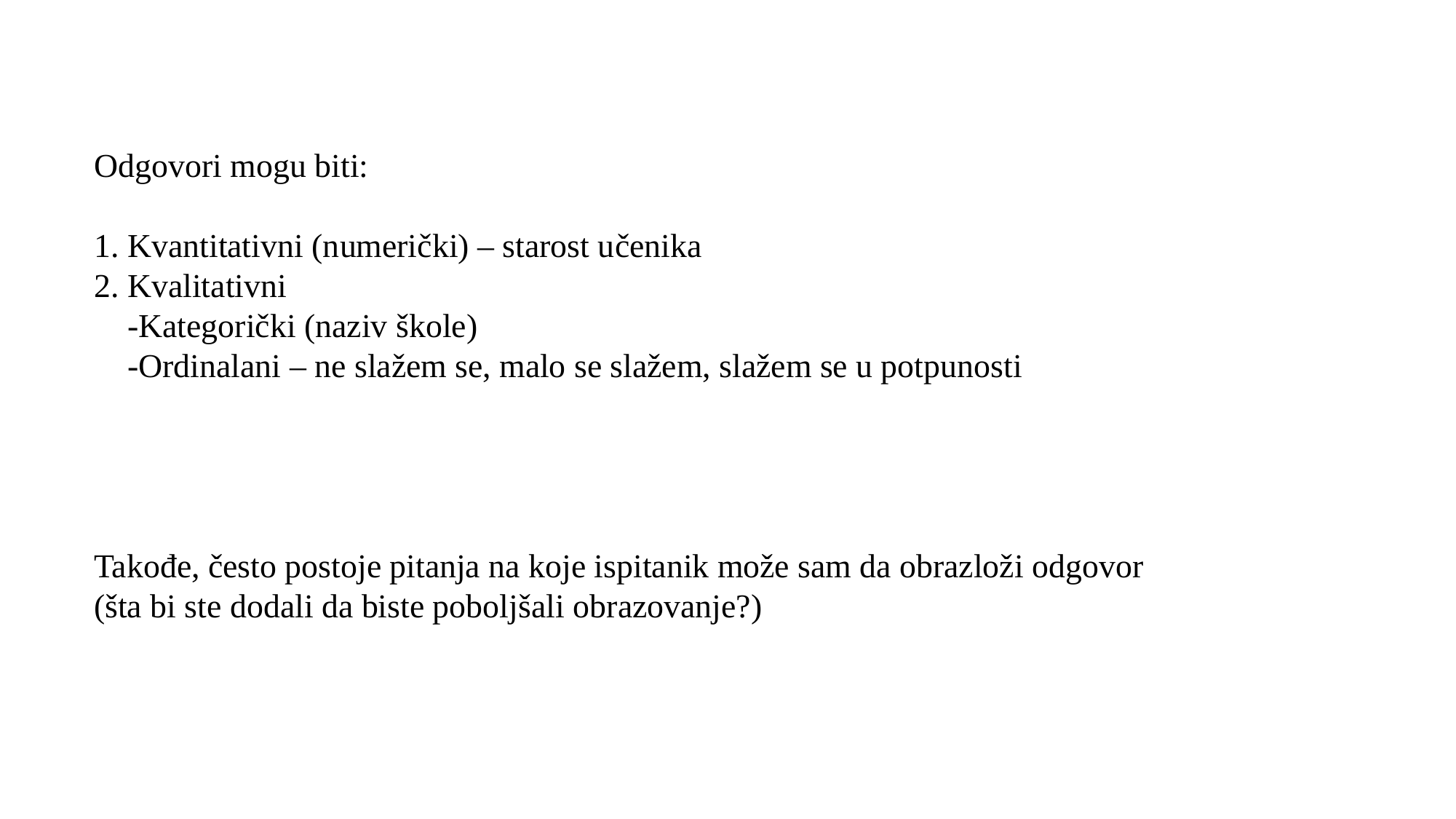

Odgovori mogu biti:

1. Kvantitativni (numerički) – starost učenika
2. Kvalitativni
    -Kategorički (naziv škole)
    -Ordinalani – ne slažem se, malo se slažem, slažem se u potpunosti

Takođe, često postoje pitanja na koje ispitanik može sam da obrazloži odgovor (šta bi ste dodali da biste poboljšali obrazovanje?)